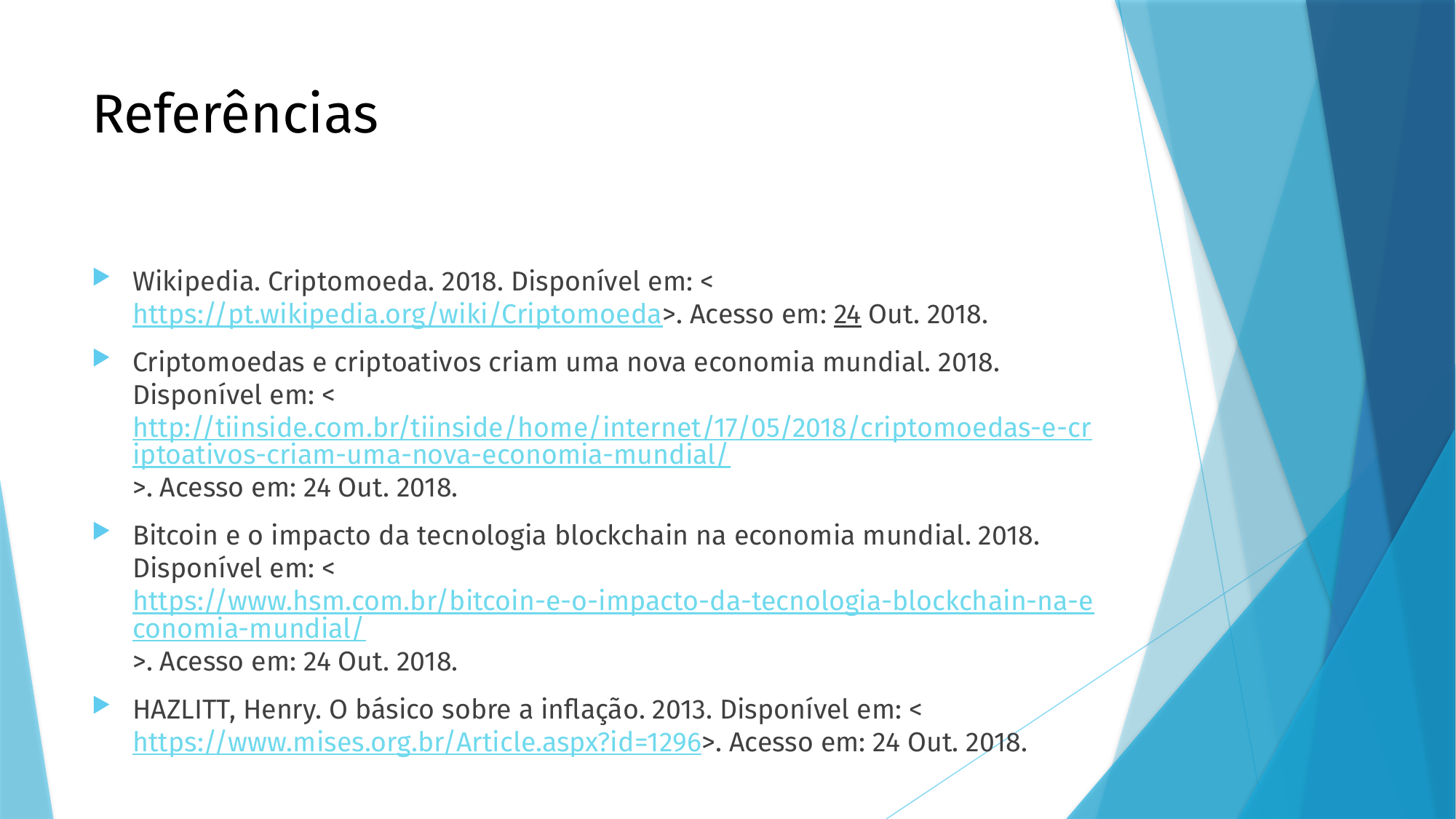

# Referências
Wikipedia. Criptomoeda. 2018. Disponível em: <https://pt.wikipedia.org/wiki/Criptomoeda>. Acesso em: 24 Out. 2018.
Criptomoedas e criptoativos criam uma nova economia mundial. 2018. Disponível em: <http://tiinside.com.br/tiinside/home/internet/17/05/2018/criptomoedas-e-criptoativos-criam-uma-nova-economia-mundial/>. Acesso em: 24 Out. 2018.
Bitcoin e o impacto da tecnologia blockchain na economia mundial. 2018. Disponível em: <https://www.hsm.com.br/bitcoin-e-o-impacto-da-tecnologia-blockchain-na-economia-mundial/>. Acesso em: 24 Out. 2018.
HAZLITT, Henry. O básico sobre a inflação. 2013. Disponível em: <https://www.mises.org.br/Article.aspx?id=1296>. Acesso em: 24 Out. 2018.